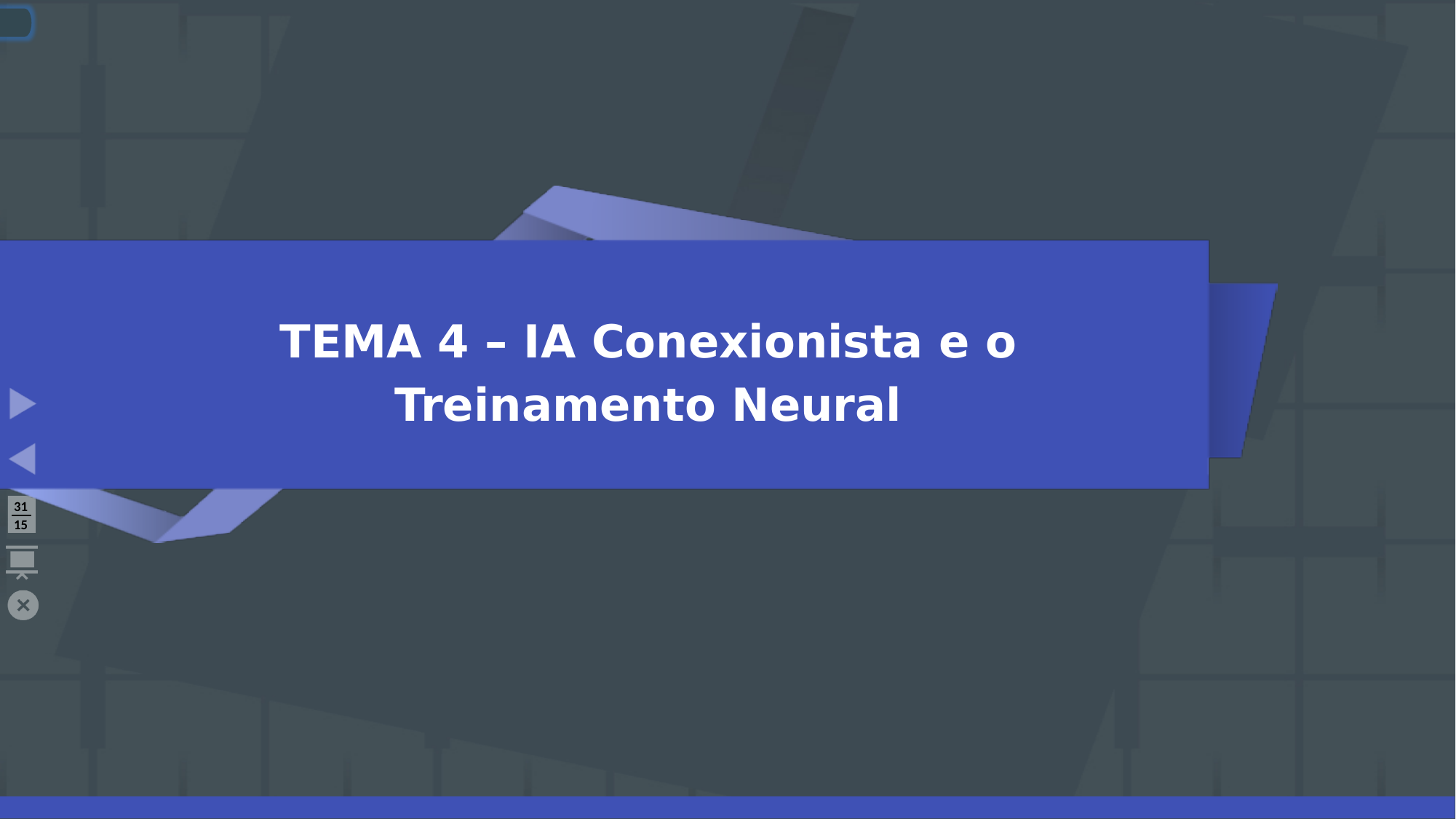

# TEMA 4 – IA Conexionista e o Treinamento Neural